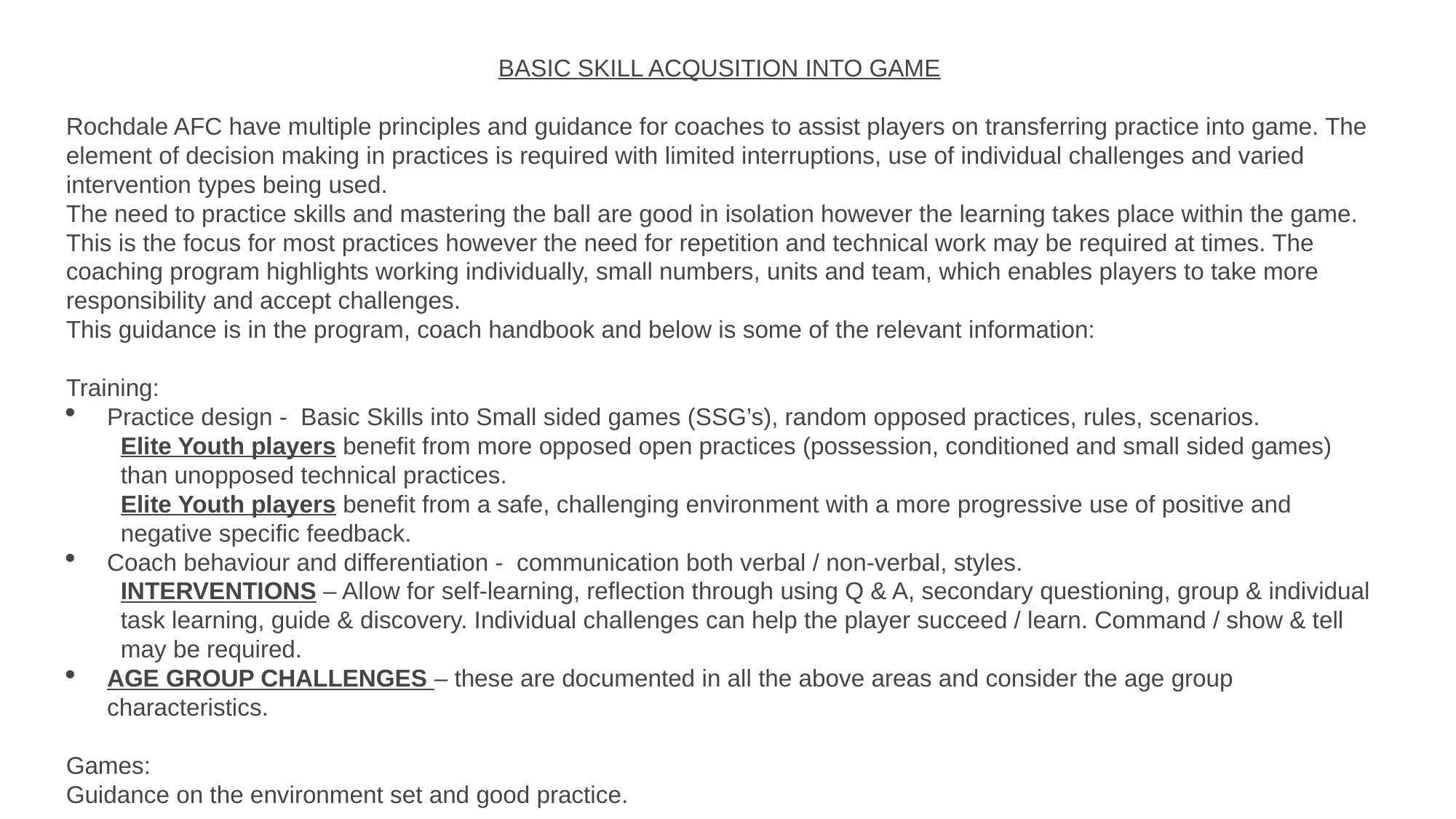

BASIC SKILL ACQUSITION INTO GAME

Rochdale AFC have multiple principles and guidance for coaches to assist players on transferring practice into game. The element of decision making in practices is required with limited interruptions, use of individual challenges and varied intervention types being used.
The need to practice skills and mastering the ball are good in isolation however the learning takes place within the game. This is the focus for most practices however the need for repetition and technical work may be required at times. The coaching program highlights working individually, small numbers, units and team, which enables players to take more responsibility and accept challenges.
This guidance is in the program, coach handbook and below is some of the relevant information:

Training:
Practice design -  Basic Skills into Small sided games (SSG’s), random opposed practices, rules, scenarios.
Elite Youth players benefit from more opposed open practices (possession, conditioned and small sided games) than unopposed technical practices.
Elite Youth players benefit from a safe, challenging environment with a more progressive use of positive and negative specific feedback.
Coach behaviour and differentiation -  communication both verbal / non-verbal, styles.
INTERVENTIONS – Allow for self-learning, reflection through using Q & A, secondary questioning, group & individual task learning, guide & discovery. Individual challenges can help the player succeed / learn. Command / show & tell may be required.
AGE GROUP CHALLENGES – these are documented in all the above areas and consider the age group characteristics.

Games:
Guidance on the environment set and good practice.